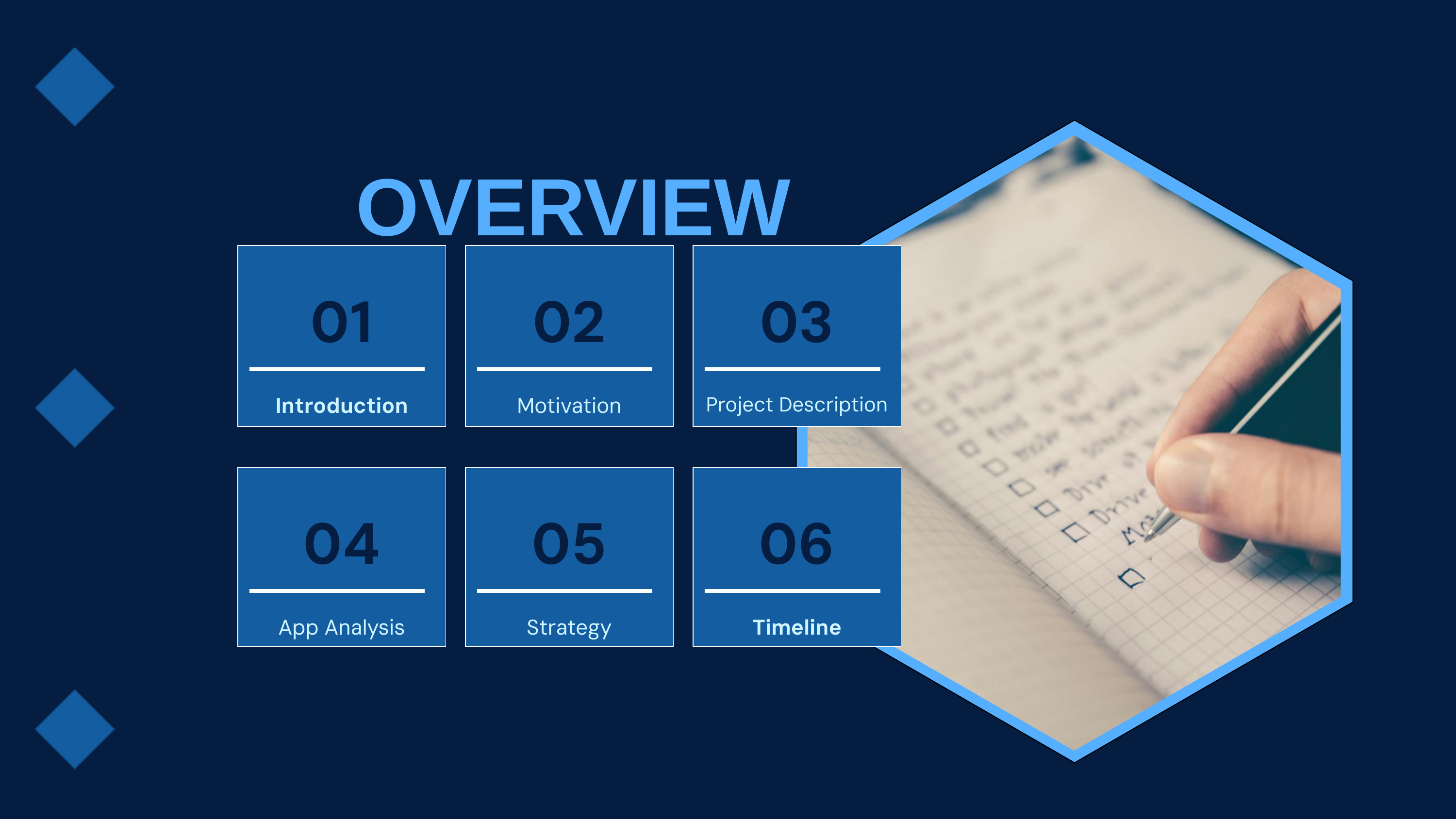

OVERVIEW

01
Introduction

02
Motivation

03
Project Description

04
App Analysis

05
Strategy

06
Timeline